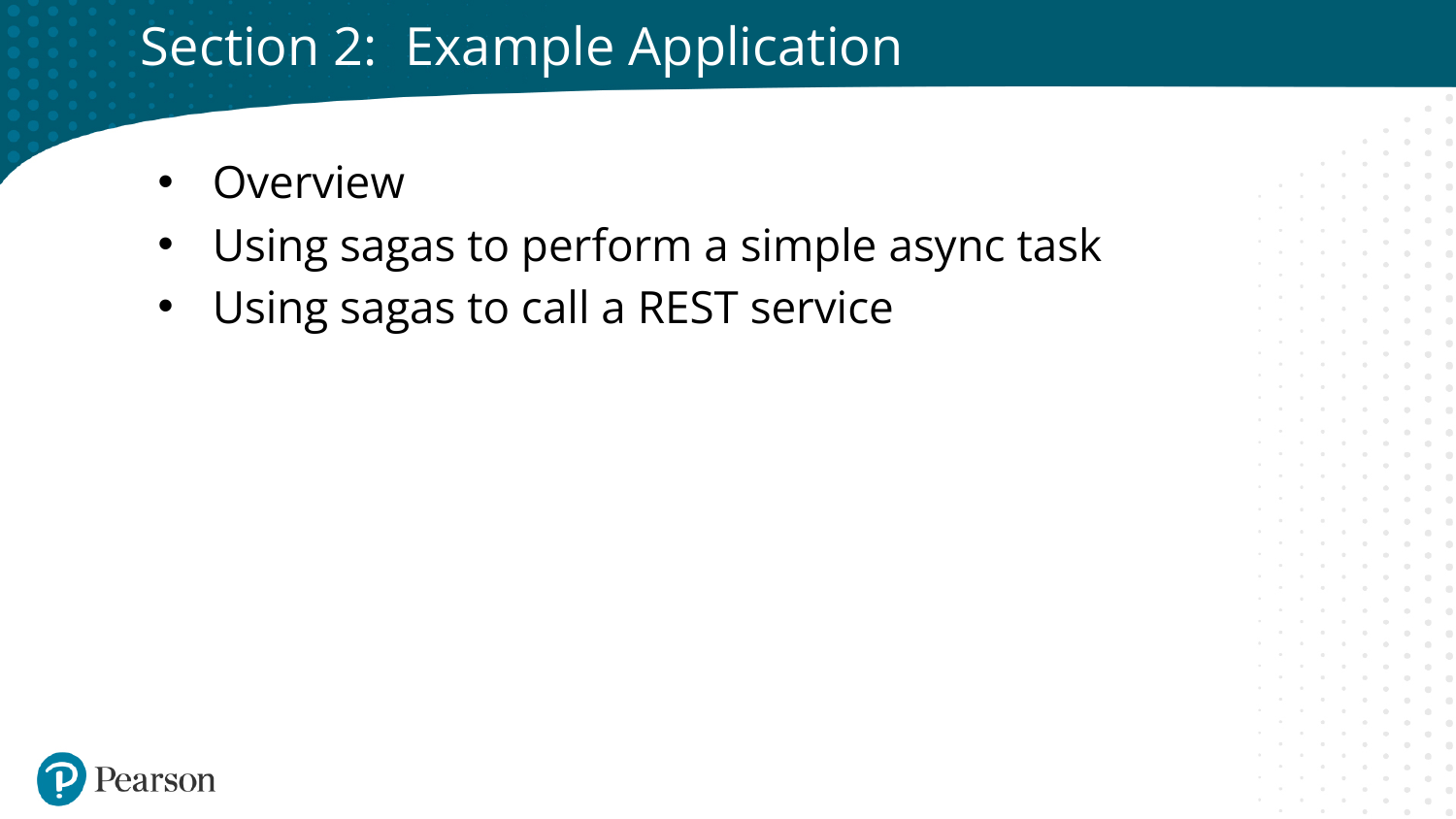

# Section 2:  Example Application
Overview
Using sagas to perform a simple async task
Using sagas to call a REST service